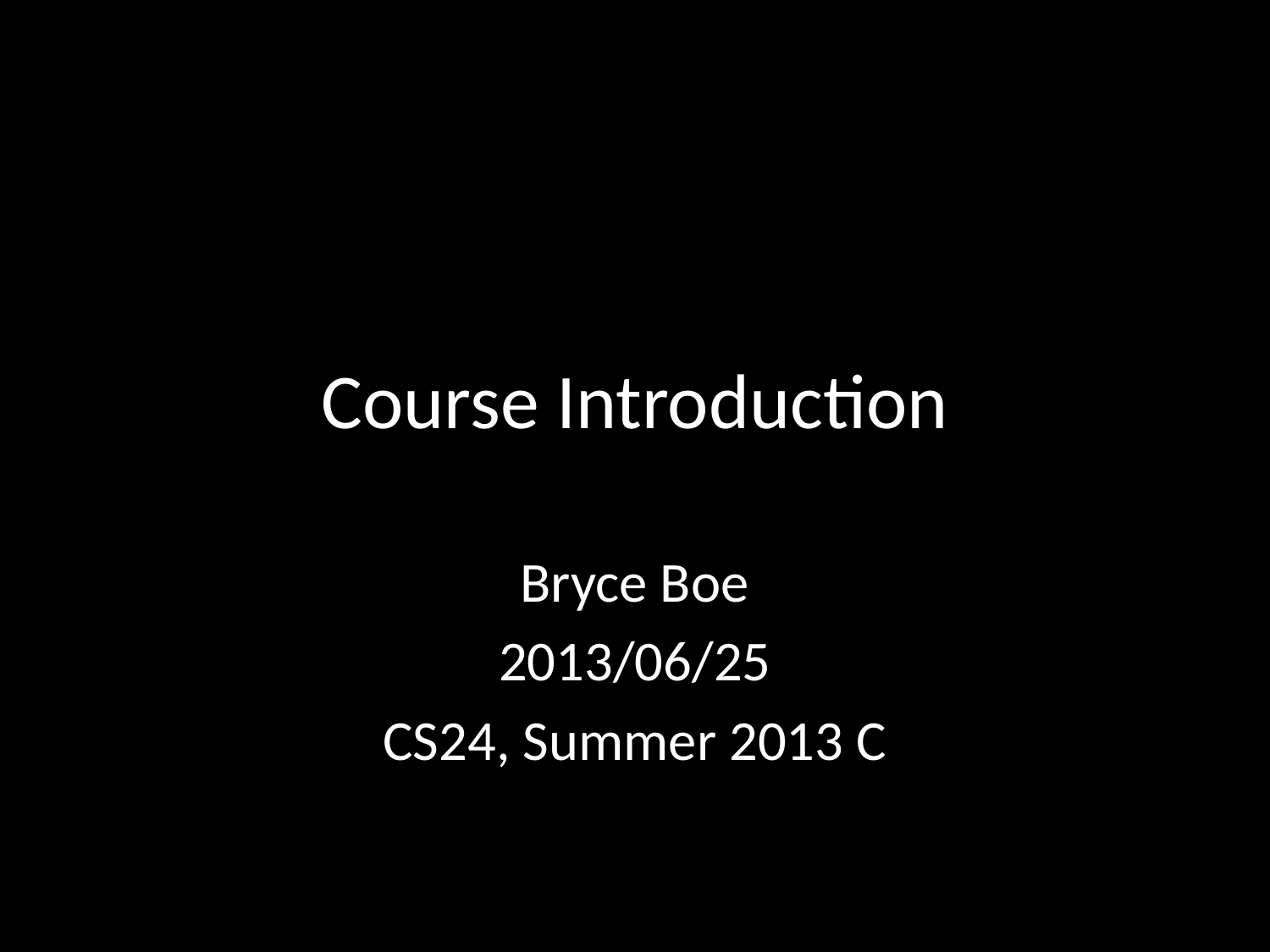

# Course Introduction
Bryce Boe
2013/06/25
CS24, Summer 2013 C